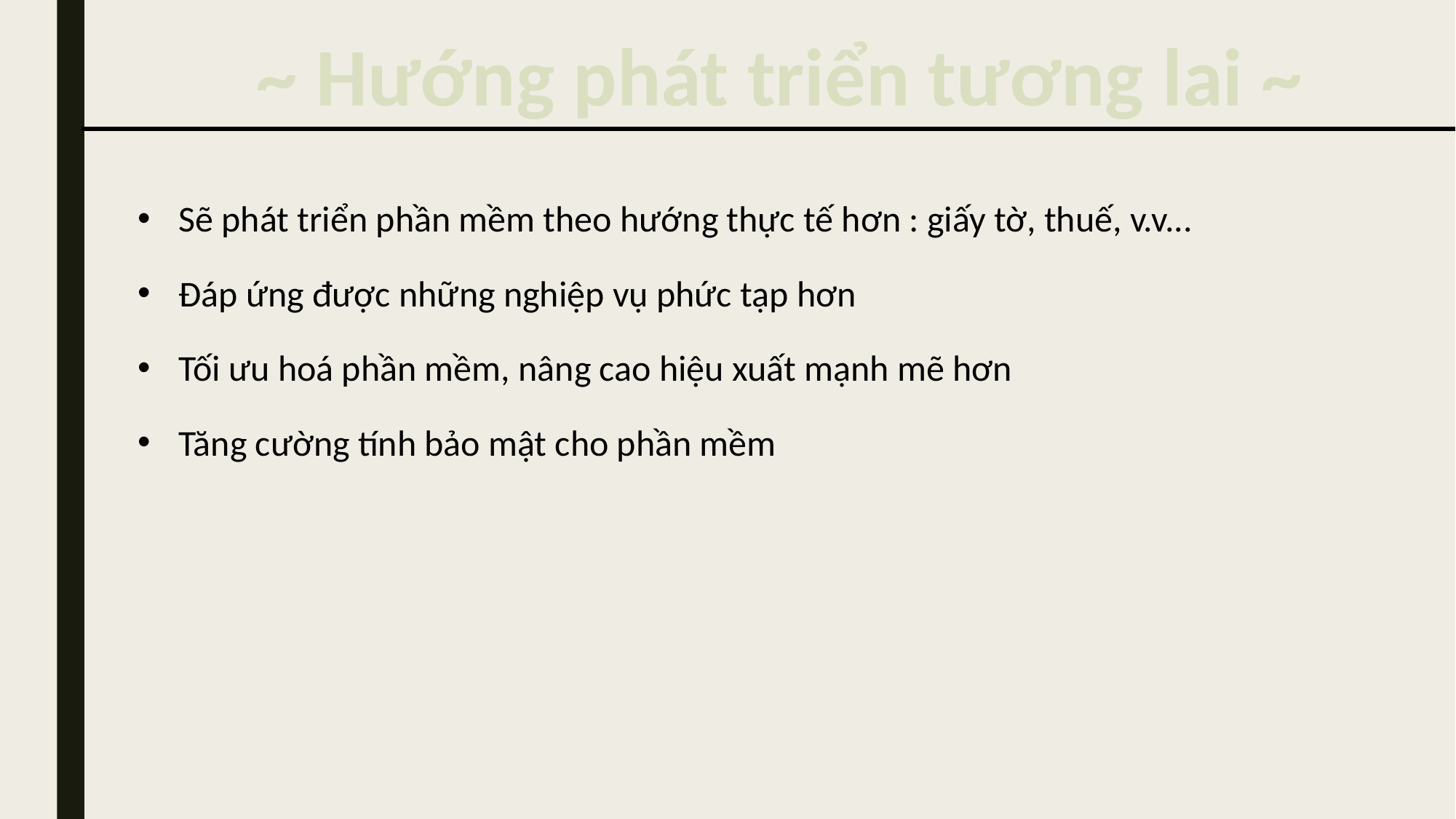

~ Hướng phát triển tương lai ~
Sẽ phát triển phần mềm theo hướng thực tế hơn : giấy tờ, thuế, v.v...
Đáp ứng được những nghiệp vụ phức tạp hơn
Tối ưu hoá phần mềm, nâng cao hiệu xuất mạnh mẽ hơn
Tăng cường tính bảo mật cho phần mềm